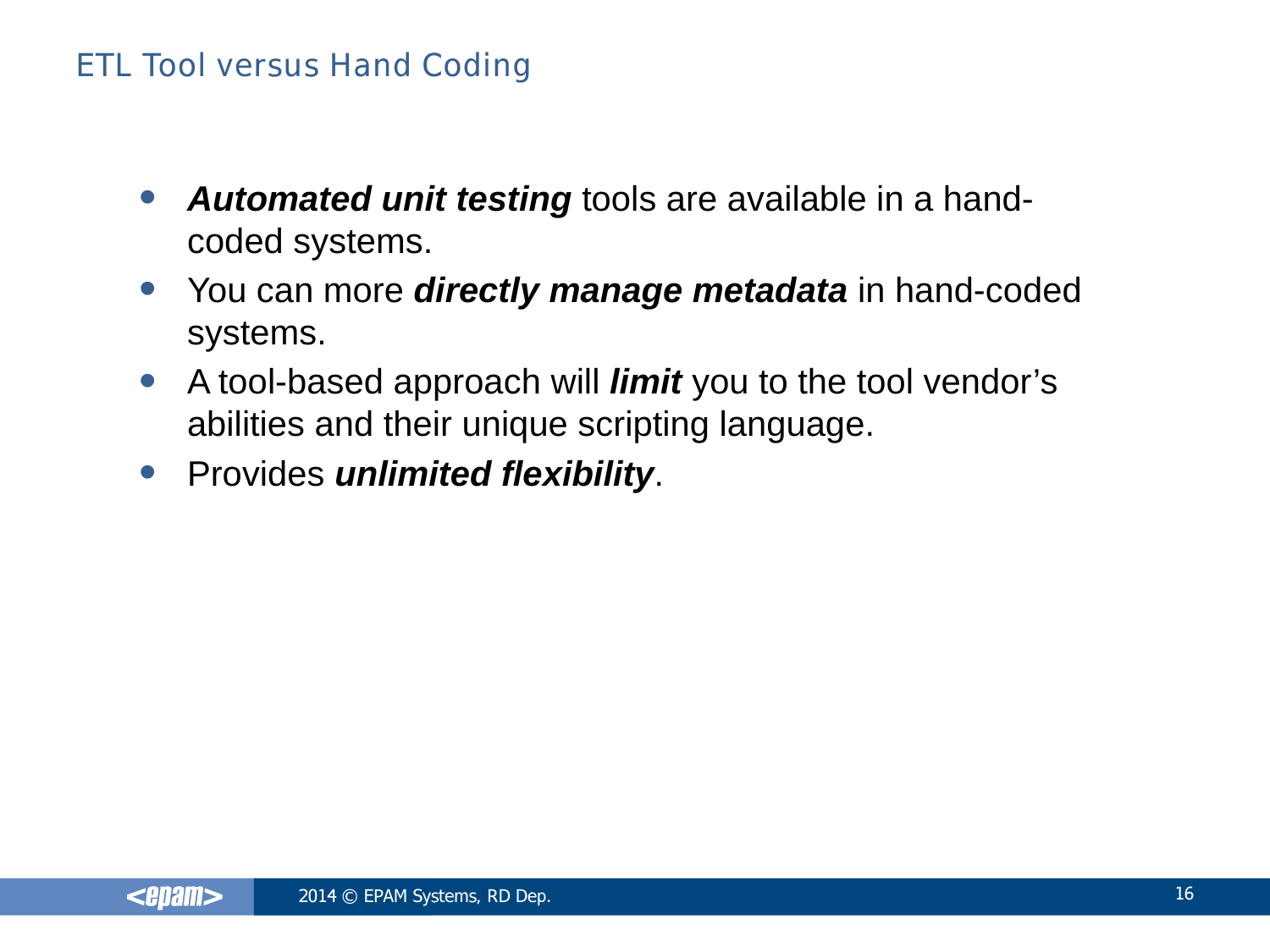

# ETL Tool versus Hand Coding
Automated unit testing tools are available in a hand-coded systems.
You can more directly manage metadata in hand-coded systems.
A tool-based approach will limit you to the tool vendor’s abilities and their unique scripting language.
Provides unlimited flexibility.
16
2014 © EPAM Systems, RD Dep.